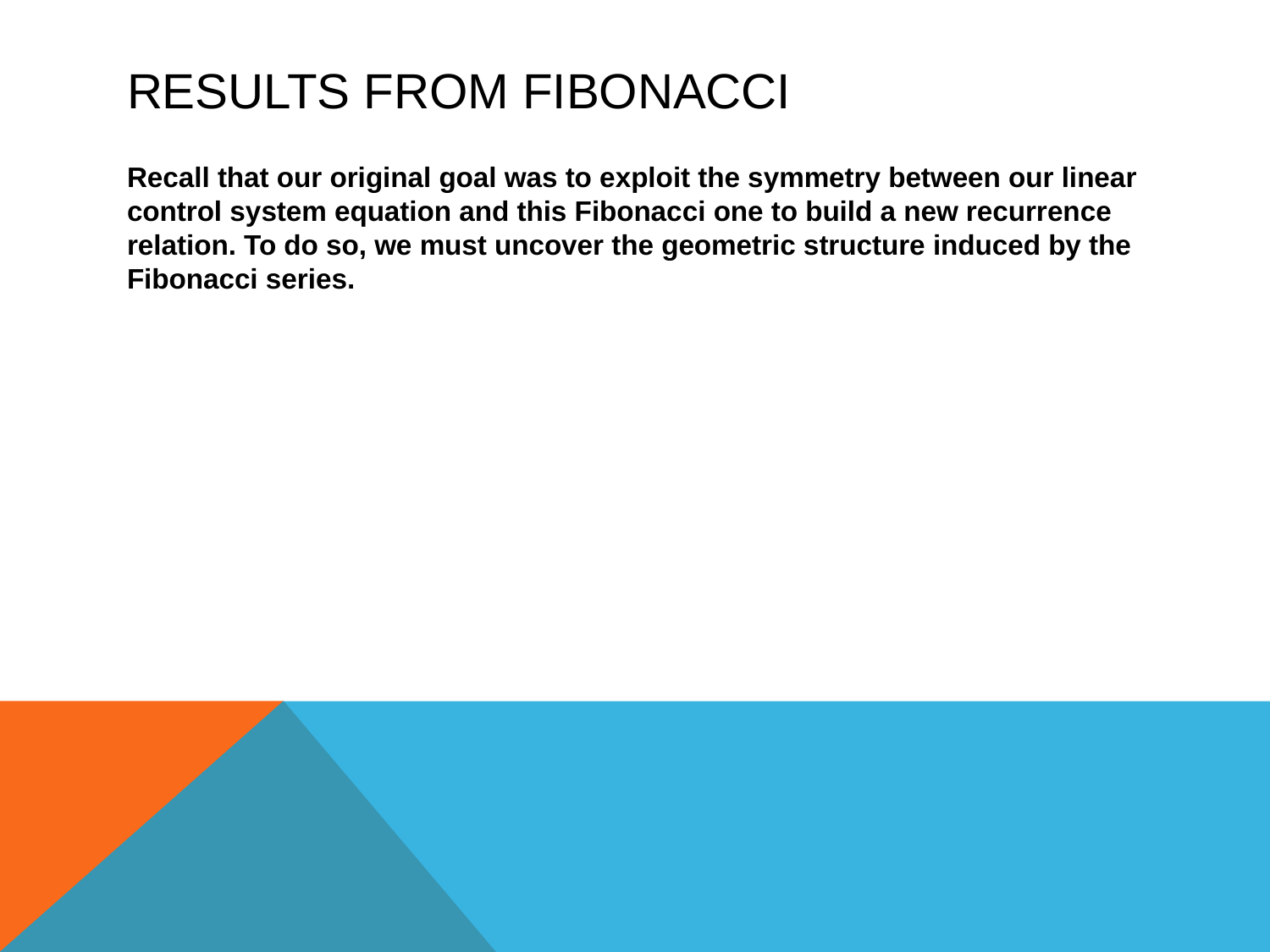

# Results from Fibonacci
Recall that our original goal was to exploit the symmetry between our linear control system equation and this Fibonacci one to build a new recurrence relation. To do so, we must uncover the geometric structure induced by the Fibonacci series.